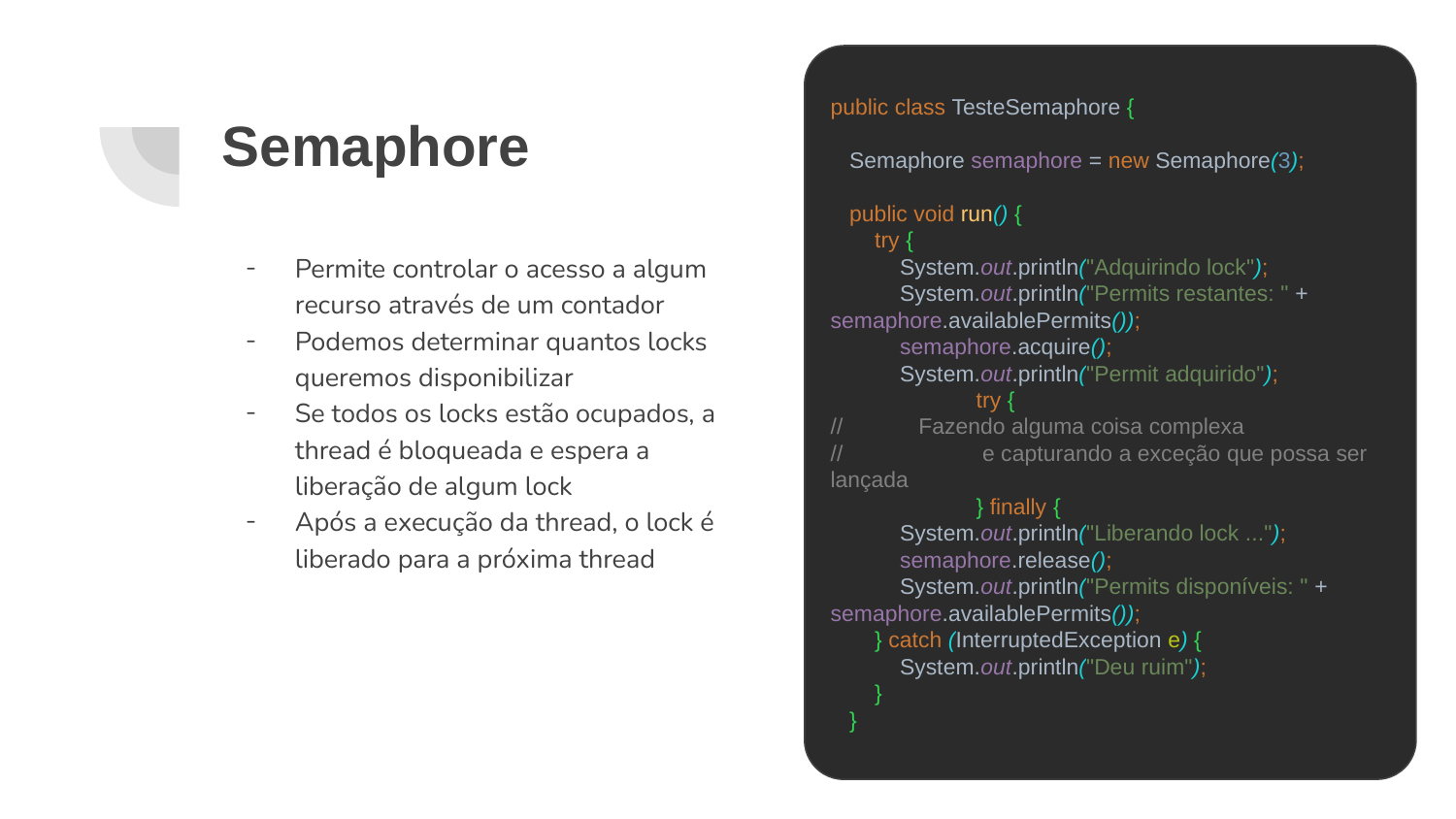

public class TesteSemaphore {

   Semaphore semaphore = new Semaphore(3);

   public void run() {
       try {
           System.out.println("Adquirindo lock");
           System.out.println("Permits restantes: " + semaphore.availablePermits());
           semaphore.acquire();
           System.out.println("Permit adquirido");
	try {
//            Fazendo alguma coisa complexa
//	 e capturando a exceção que possa ser lançada
	} finally {
           System.out.println("Liberando lock ...");
           semaphore.release();
           System.out.println("Permits disponíveis: " + semaphore.availablePermits());
       } catch (InterruptedException e) {
           System.out.println("Deu ruim");
       }
   }
# Semaphore
Permite controlar o acesso a algum recurso através de um contador
Podemos determinar quantos locks queremos disponibilizar
Se todos os locks estão ocupados, a thread é bloqueada e espera a liberação de algum lock
Após a execução da thread, o lock é liberado para a próxima thread